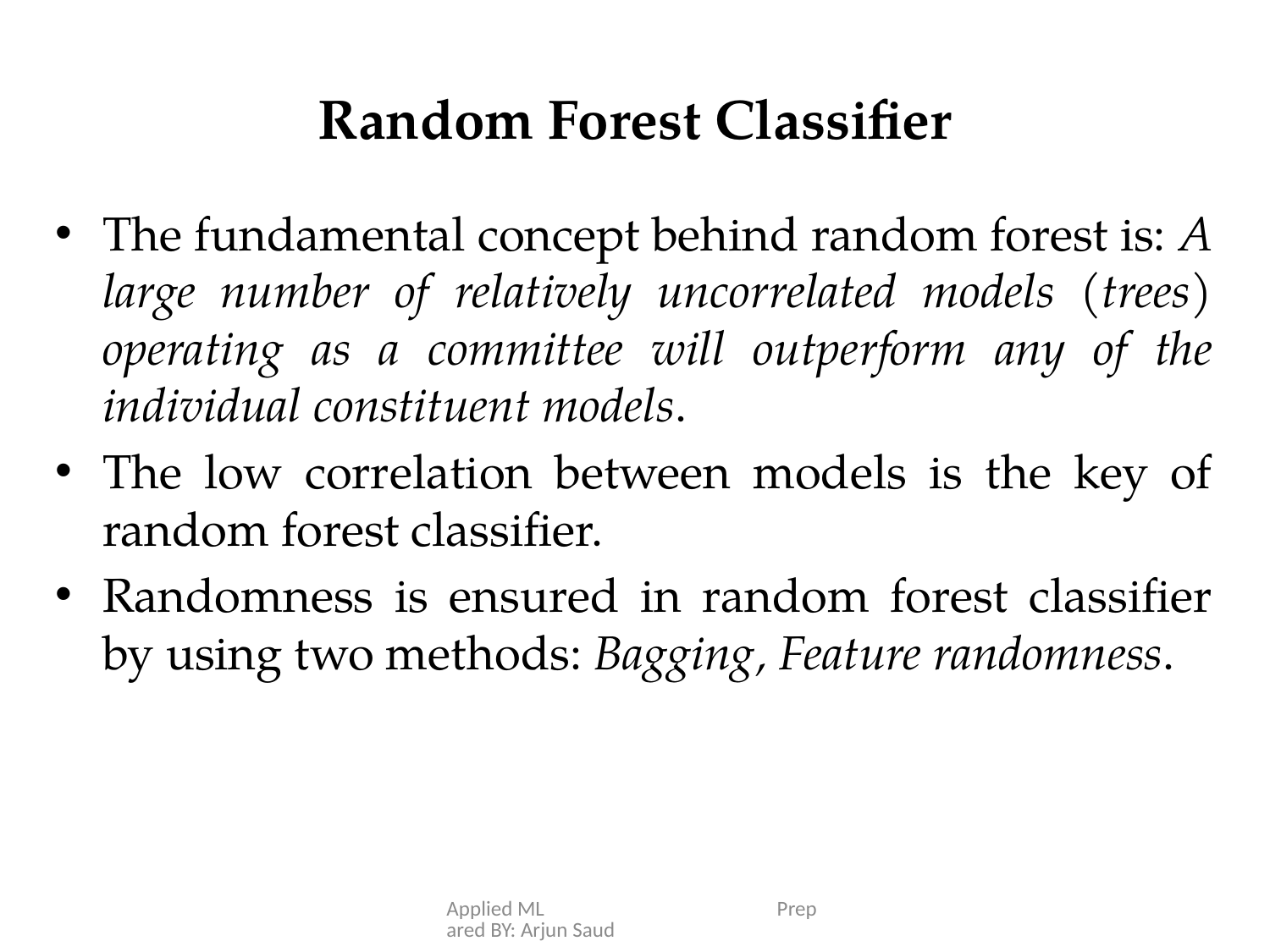

# Random Forest Classifier

The fundamental concept behind random forest is: A large number of relatively uncorrelated models (trees) operating as a committee will outperform any of the individual constituent models.
The low correlation between models is the key of random forest classifier.
Randomness is ensured in random forest classifier by using two methods: Bagging, Feature randomness.

Applied ML                                                Prepared BY: Arjun Saud